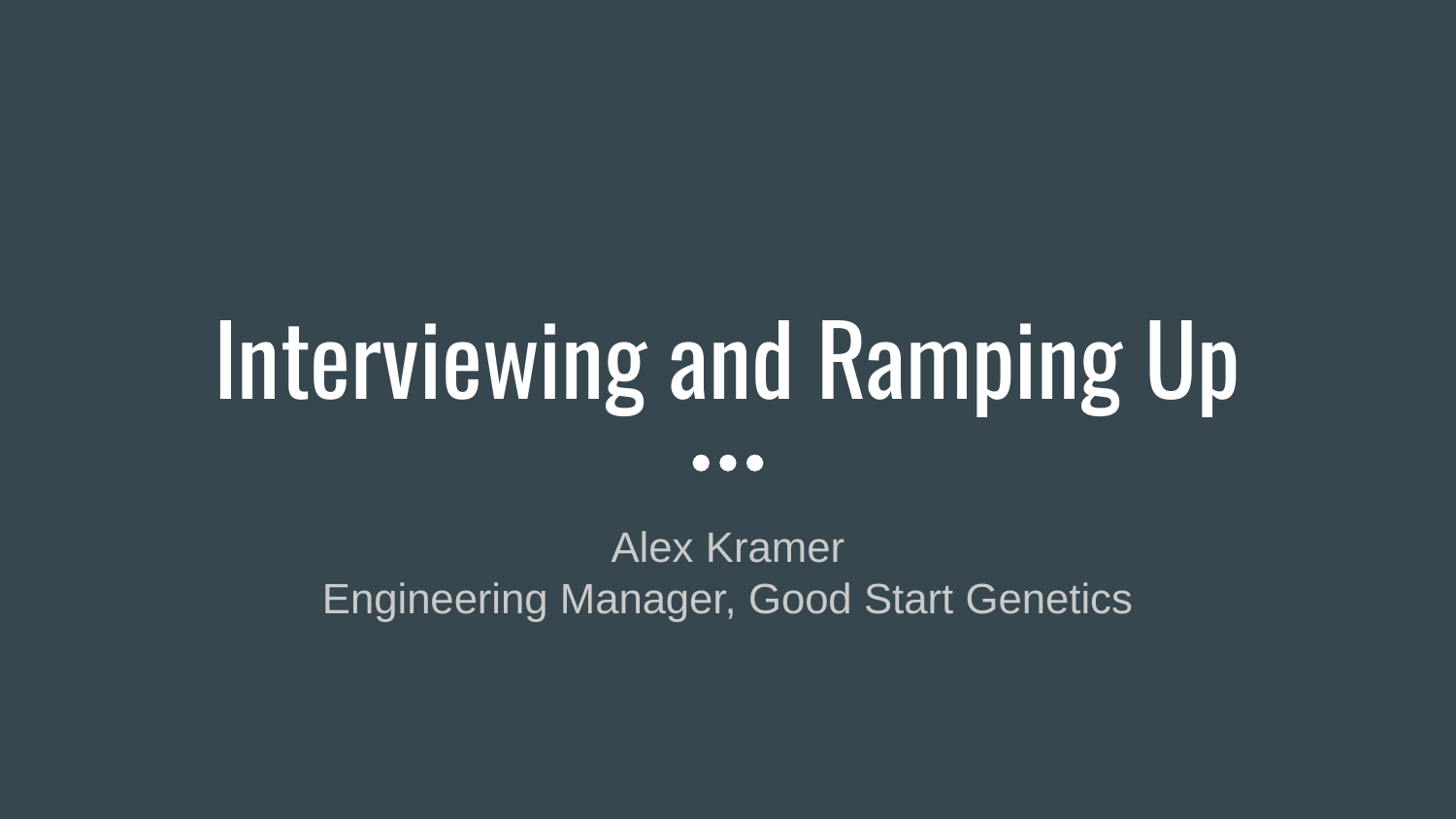

# Interviewing and Ramping Up
Alex Kramer
Engineering Manager, Good Start Genetics